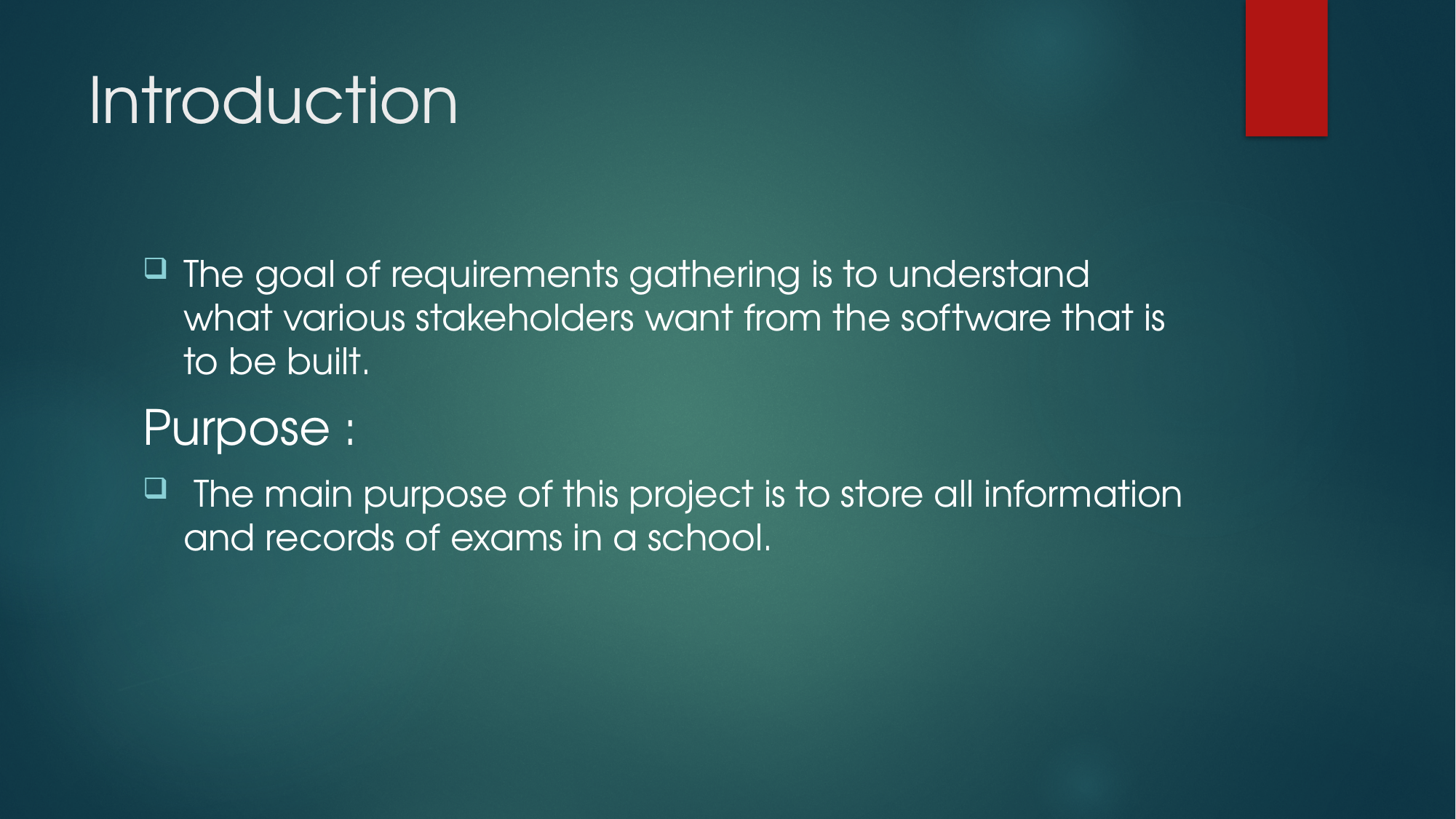

# Introduction
The goal of requirements gathering is to understand what various stakeholders want from the software that is to be built.
Purpose :
 The main purpose of this project is to store all information and records of exams in a school.